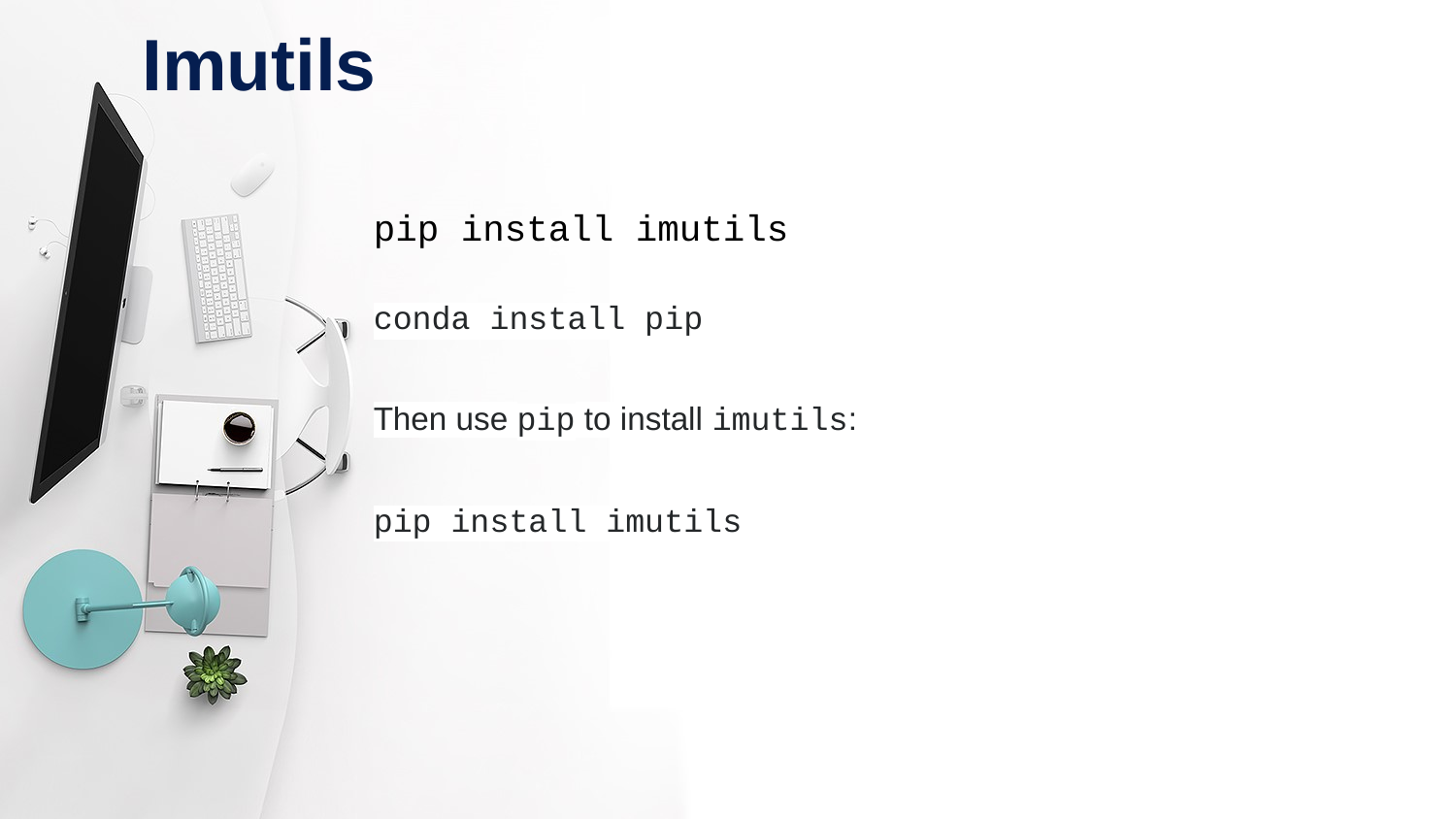

Imutils
pip install imutils

conda install pip
Then use pip to install imutils:
pip install imutils